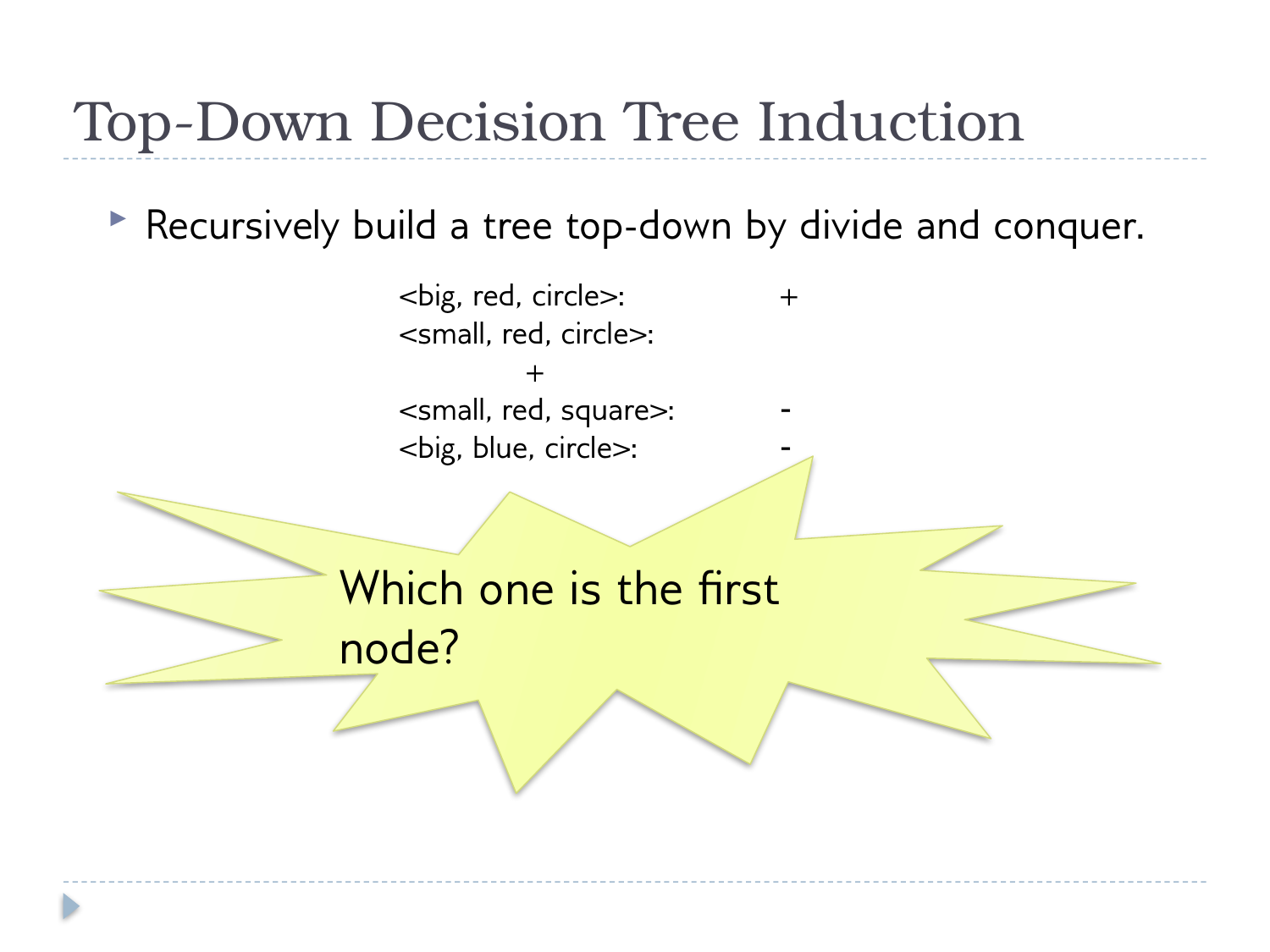

# Top-Down Decision Tree Induction
Recursively build a tree top-down by divide and conquer.
<big, red, circle>: 		+
<small, red, circle>: 		+
<small, red, square>: 	−
<big, blue, circle>: 		−
Which one is the first node?